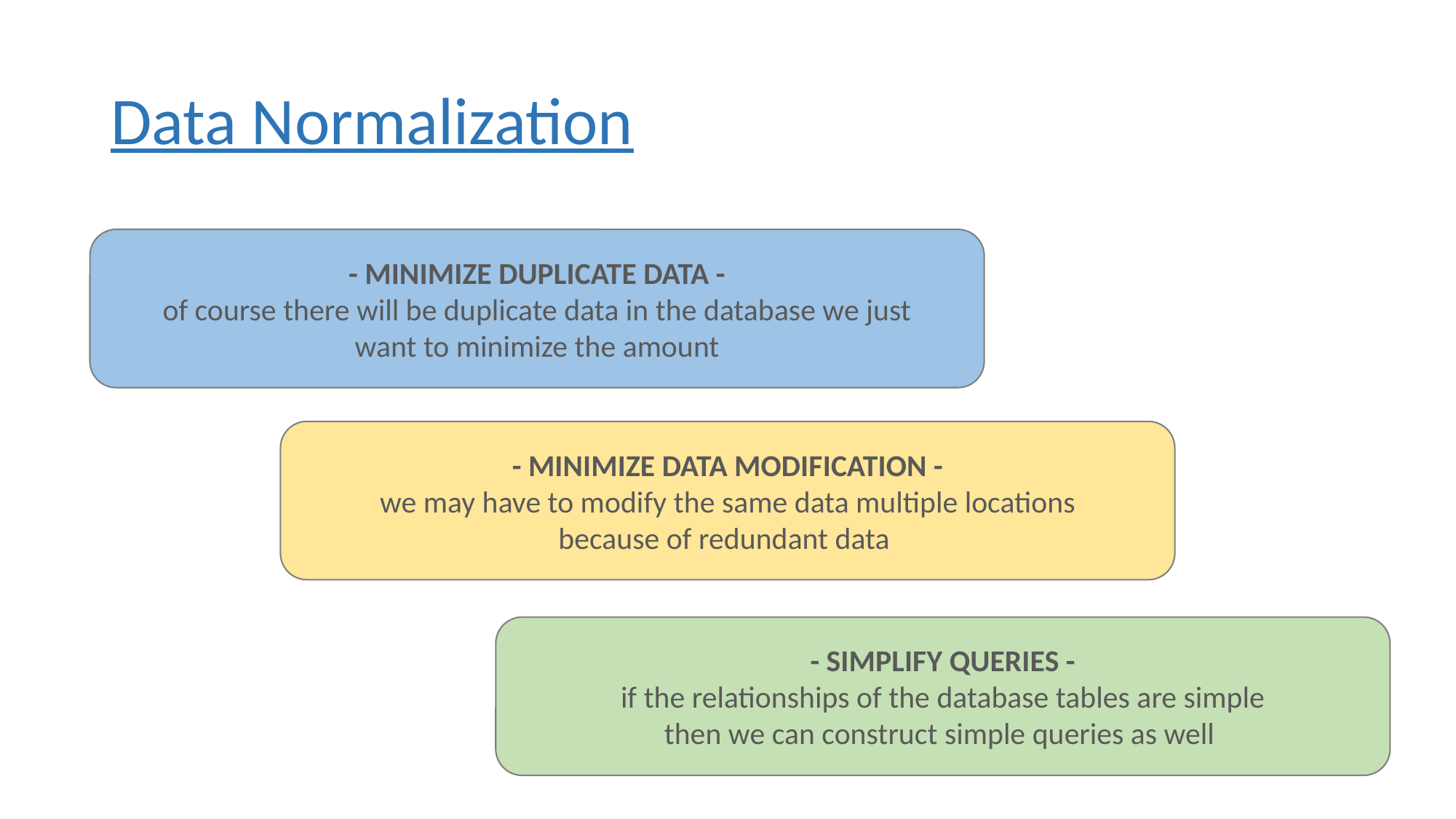

# Data Normalization
- MINIMIZE DUPLICATE DATA -
of course there will be duplicate data in the database we just
want to minimize the amount
- MINIMIZE DATA MODIFICATION -
we may have to modify the same data multiple locations
because of redundant data
- SIMPLIFY QUERIES -
if the relationships of the database tables are simple
then we can construct simple queries as well